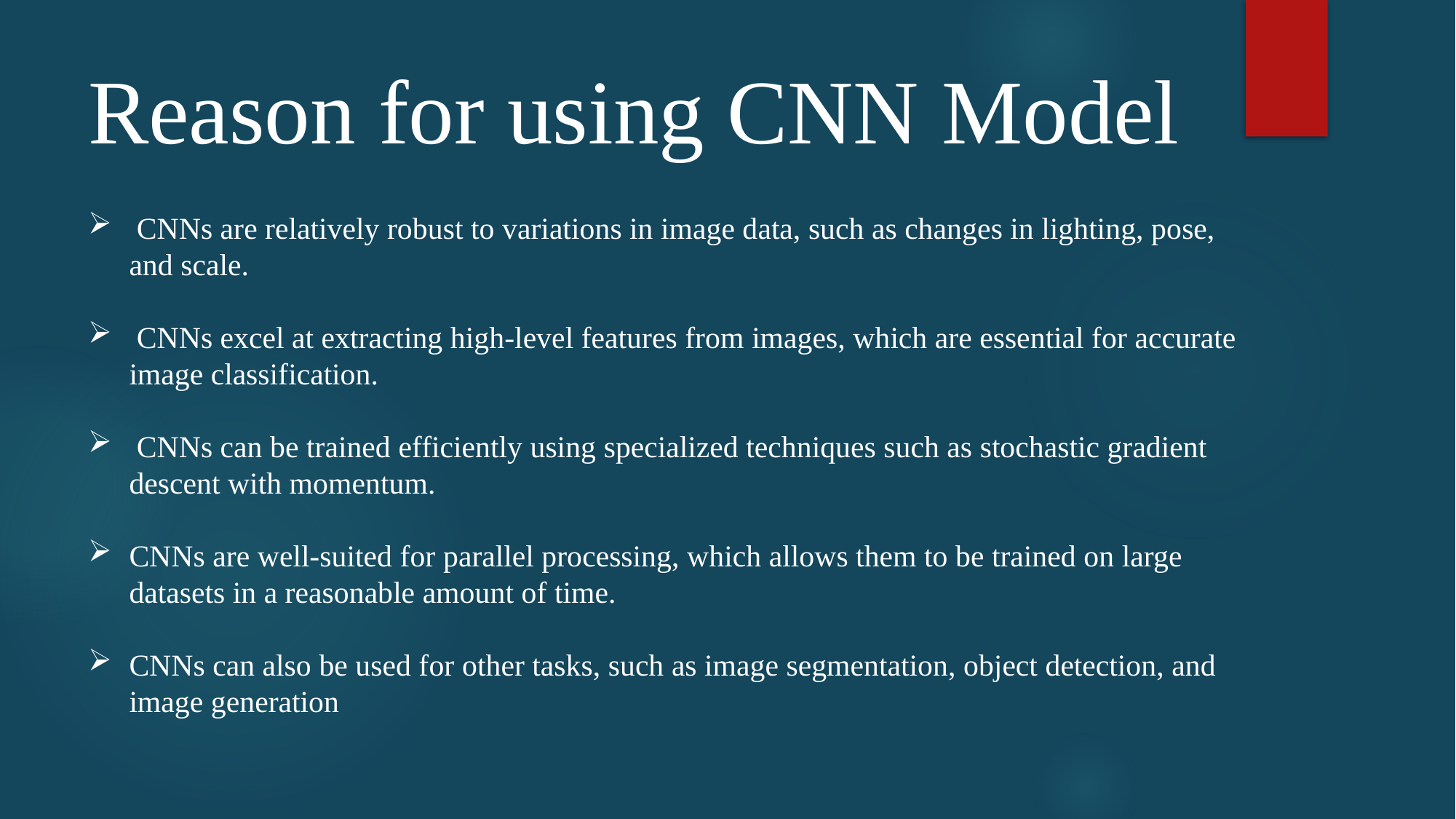

Reason for using CNN Model
 CNNs are relatively robust to variations in image data, such as changes in lighting, pose, and scale.

 CNNs excel at extracting high-level features from images, which are essential for accurate image classification.

 CNNs can be trained efficiently using specialized techniques such as stochastic gradient descent with momentum.

CNNs are well-suited for parallel processing, which allows them to be trained on large datasets in a reasonable amount of time.

CNNs can also be used for other tasks, such as image segmentation, object detection, and image generation